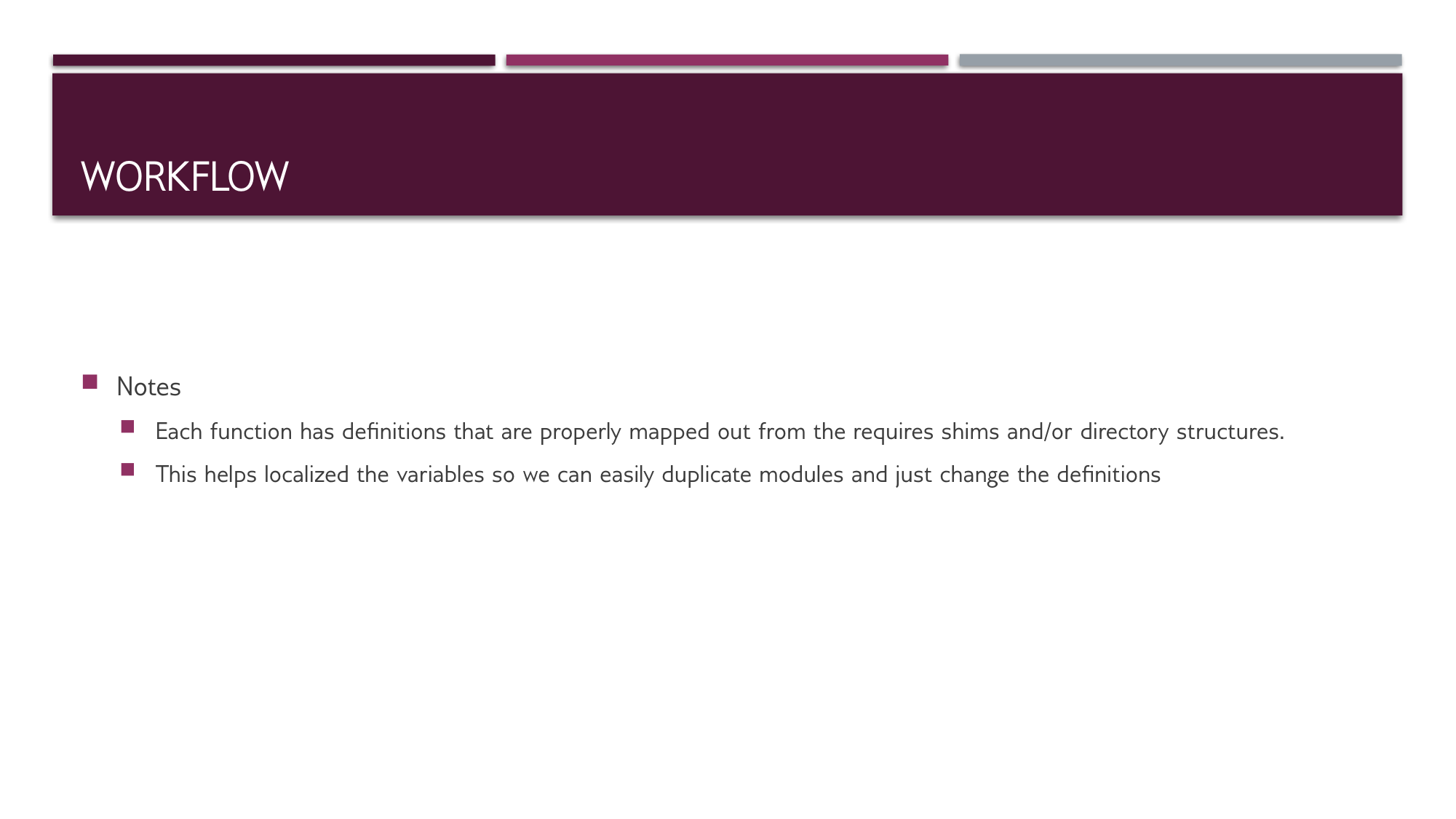

# Workflow
Notes
Each function has definitions that are properly mapped out from the requires shims and/or directory structures.
This helps localized the variables so we can easily duplicate modules and just change the definitions